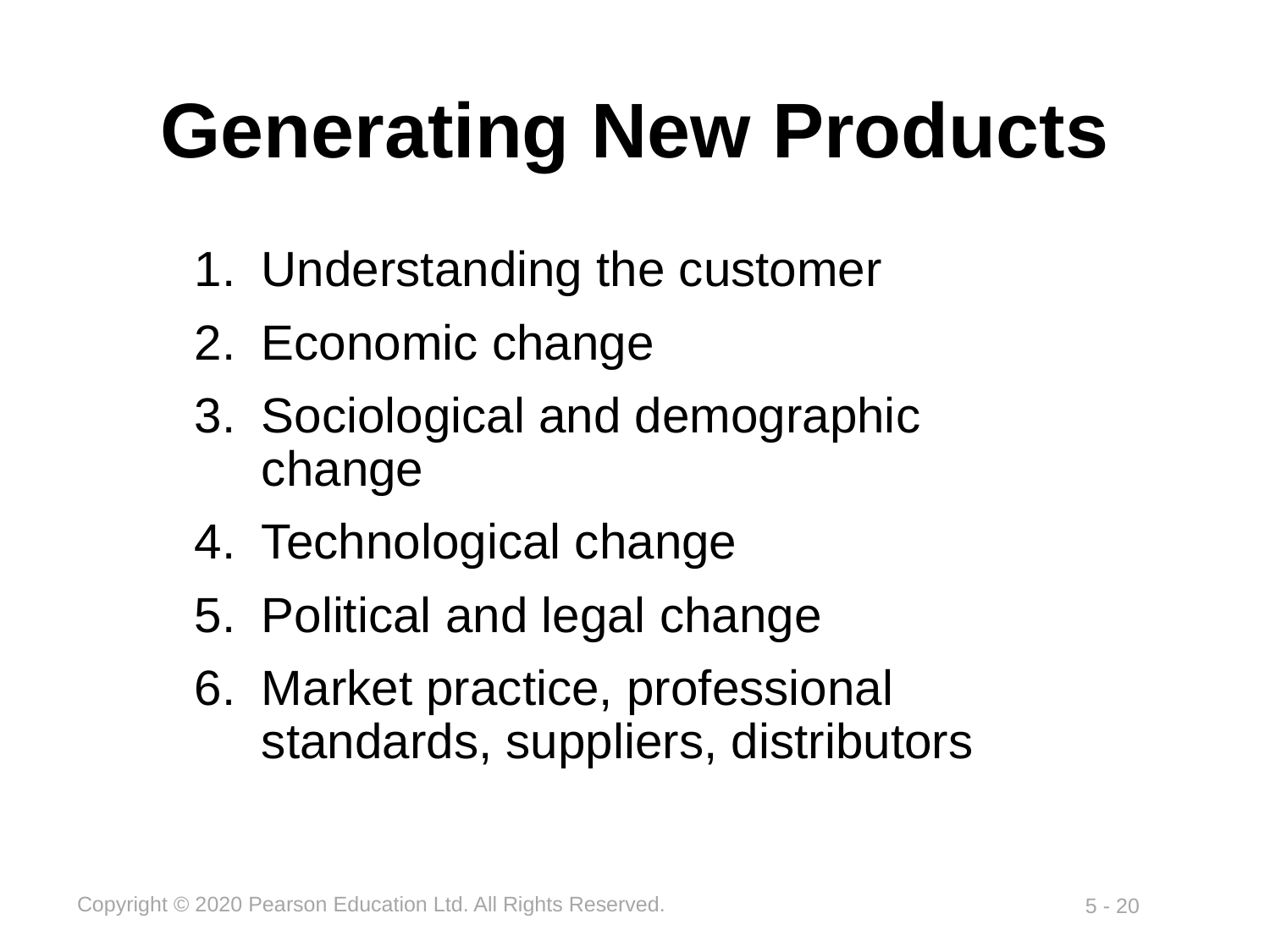

# Generating New Products
Understanding the customer
Economic change
Sociological and demographic change
Technological change
Political and legal change
Market practice, professional standards, suppliers, distributors